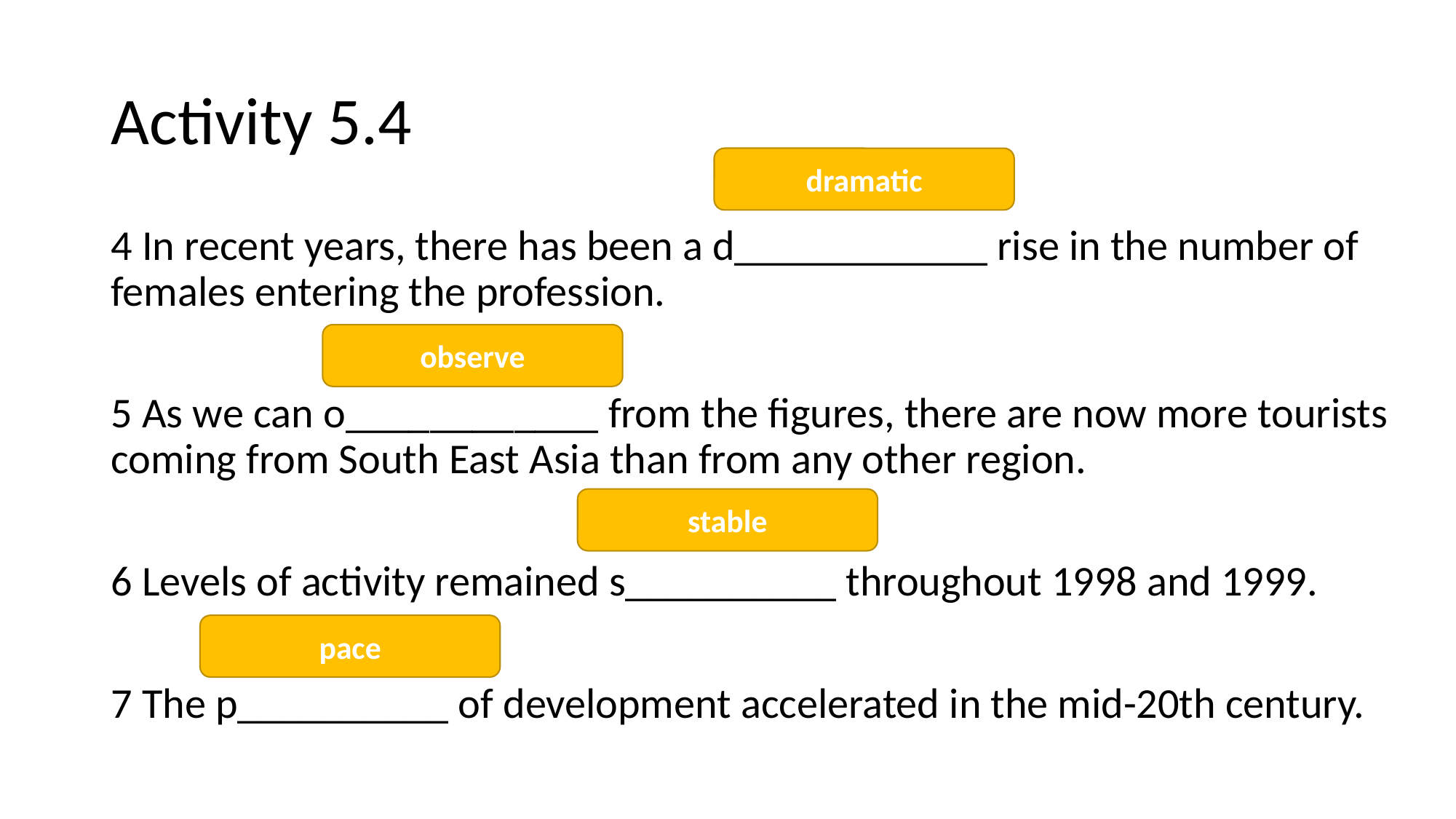

# Activity 5.4
dramatic
4 In recent years, there has been a d____________ rise in the number of females entering the profession.

5 As we can o____________ from the figures, there are now more tourists coming from South East Asia than from any other region.

6 Levels of activity remained s__________ throughout 1998 and 1999.

7 The p__________ of development accelerated in the mid-20th century.
observe
stable
pace